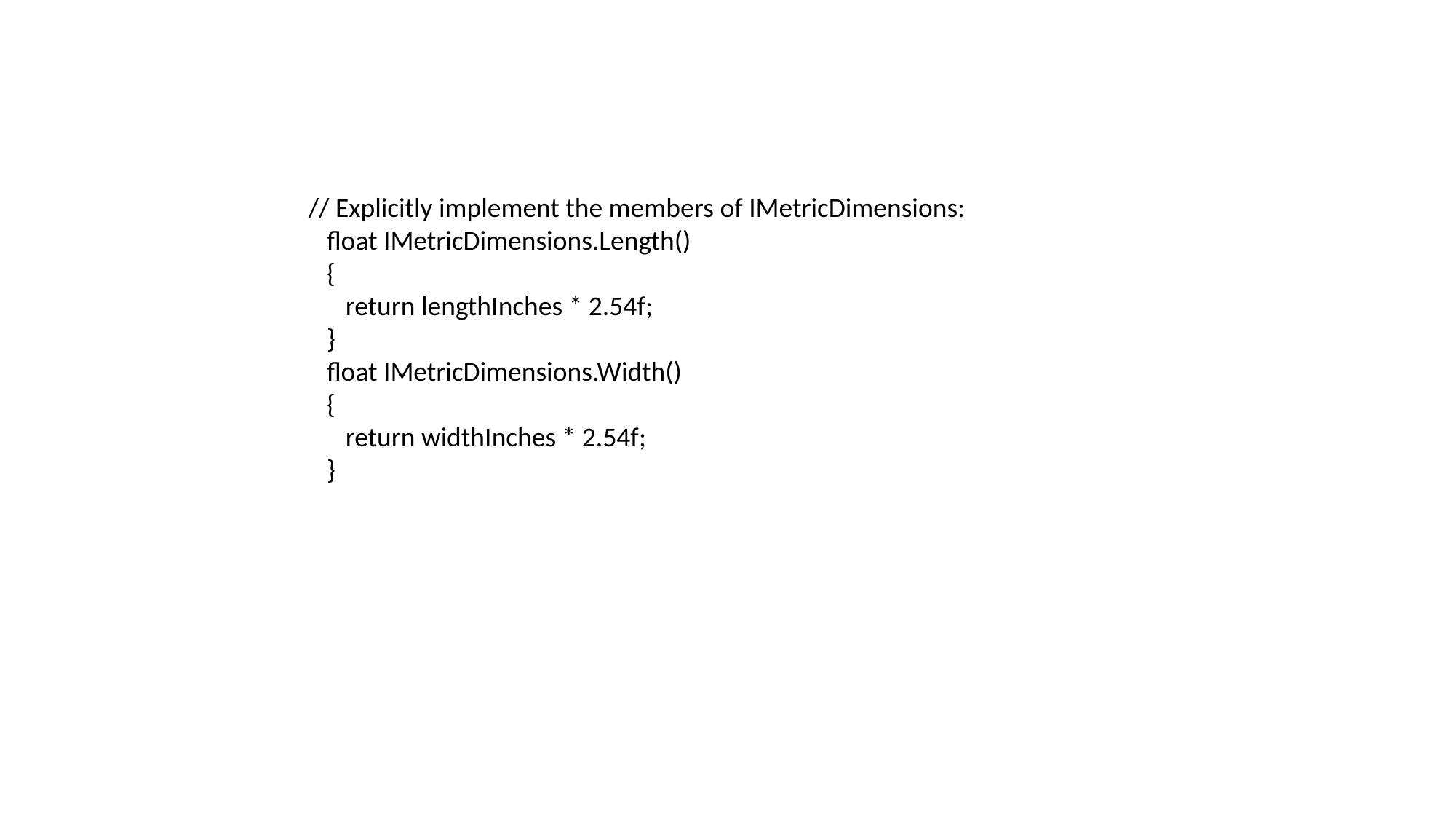

// Explicitly implement the members of IMetricDimensions:
   float IMetricDimensions.Length()
   {
      return lengthInches * 2.54f;
   }
   float IMetricDimensions.Width()
   {
      return widthInches * 2.54f;
   }